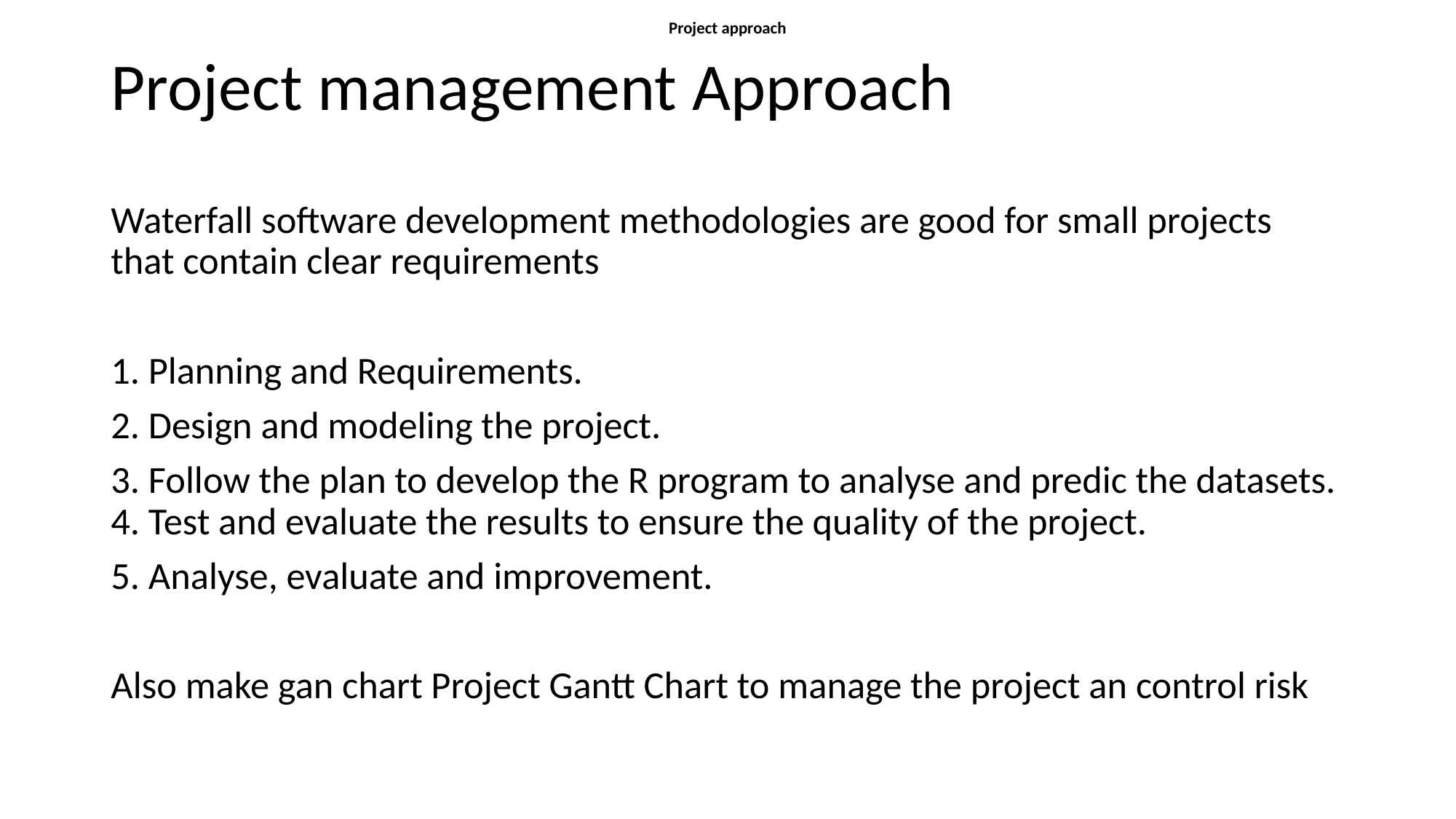

Project approach
# Project management Approach
Waterfall software development methodologies are good for small projects that contain clear requirements

1. Planning and Requirements.
2. Design and modeling the project.
3. Follow the plan to develop the R program to analyse and predic the datasets.
4. Test and evaluate the results to ensure the quality of the project.
5. Analyse, evaluate and improvement.

Also make gan chart Project Gantt Chart to manage the project an control risk